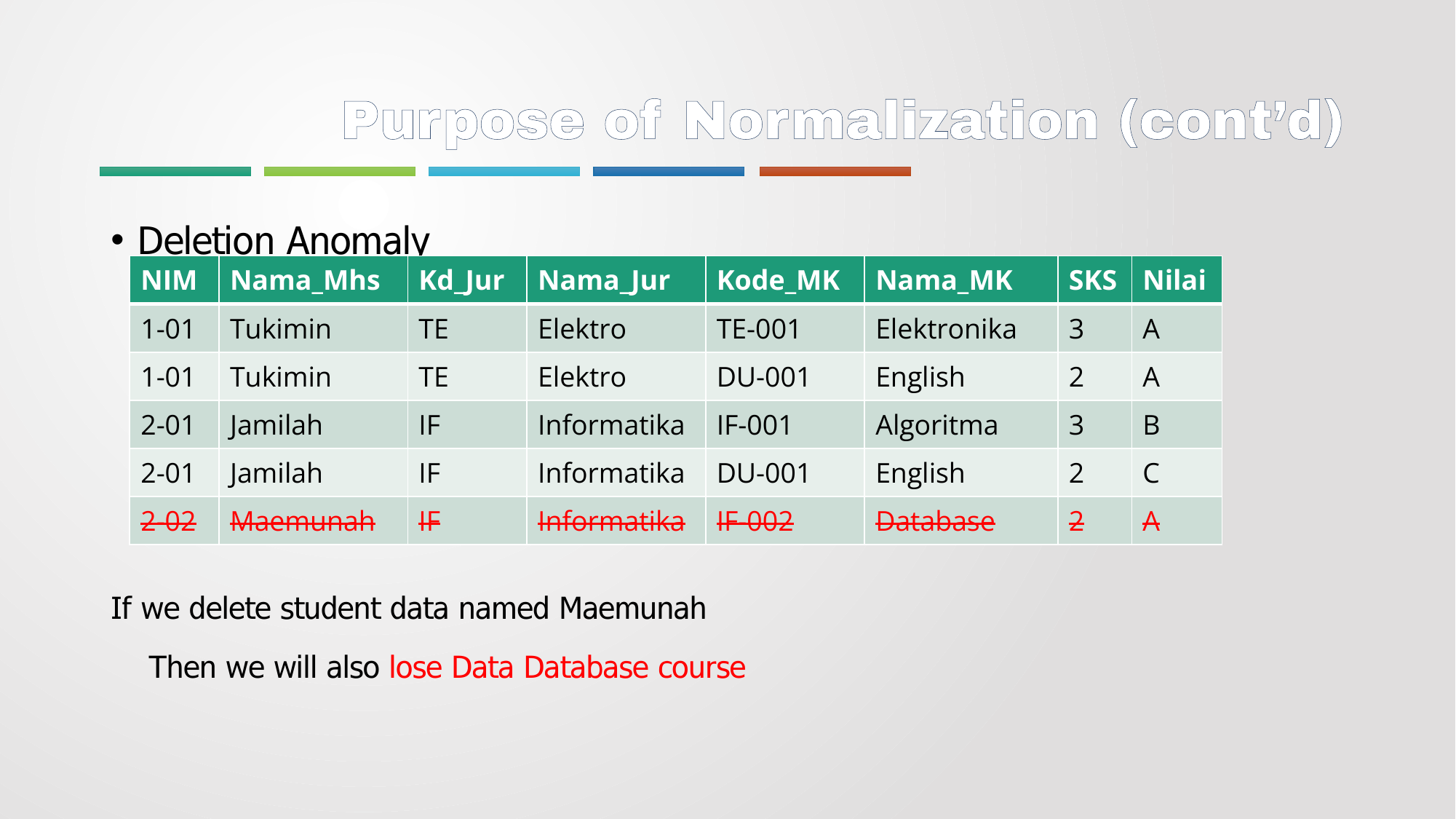

# Purpose of Normalization (cont’d)
Deletion Anomaly

If we delete student data named Maemunah
    Then we will also lose Data Database course
| NIM | Nama\_Mhs | Kd\_Jur | Nama\_Jur | Kode\_MK | Nama\_MK | SKS | Nilai |
| --- | --- | --- | --- | --- | --- | --- | --- |
| 1-01 | Tukimin | TE | Elektro | TE-001 | Elektronika | 3 | A |
| 1-01 | Tukimin | TE | Elektro | DU-001 | English | 2 | A |
| 2-01 | Jamilah | IF | Informatika | IF-001 | Algoritma | 3 | B |
| 2-01 | Jamilah | IF | Informatika | DU-001 | English | 2 | C |
| 2-02 | Maemunah | IF | Informatika | IF-002 | Database | 2 | A |